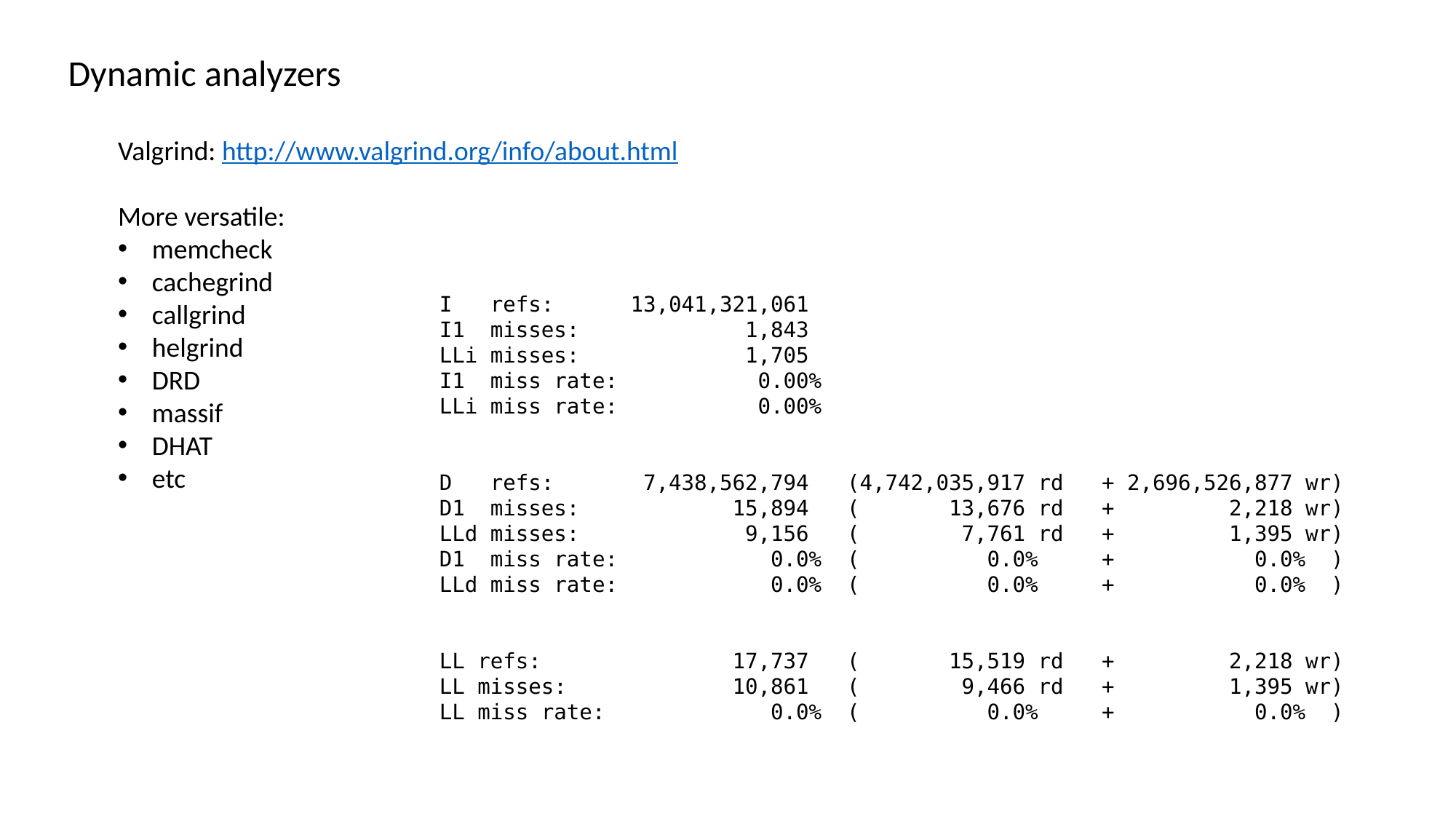

Dynamic analyzers
Valgrind: http://www.valgrind.org/info/about.html

More versatile:
memcheck
cachegrind
callgrind
helgrind
DRD
massif
DHAT
etc

I   refs:      13,041,321,061
I1  misses:             1,843
LLi misses:             1,705
I1  miss rate:           0.00%
LLi miss rate:           0.00%

D   refs:       7,438,562,794   (4,742,035,917 rd   + 2,696,526,877 wr)
D1  misses:            15,894   (       13,676 rd   +         2,218 wr)
LLd misses:             9,156   (        7,761 rd   +         1,395 wr)
D1  miss rate:            0.0%  (          0.0%     +           0.0%  )
LLd miss rate:            0.0%  (          0.0%     +           0.0%  )

LL refs:               17,737   (       15,519 rd   +         2,218 wr)
LL misses:             10,861   (        9,466 rd   +         1,395 wr)
LL miss rate:             0.0%  (          0.0%     +           0.0%  )